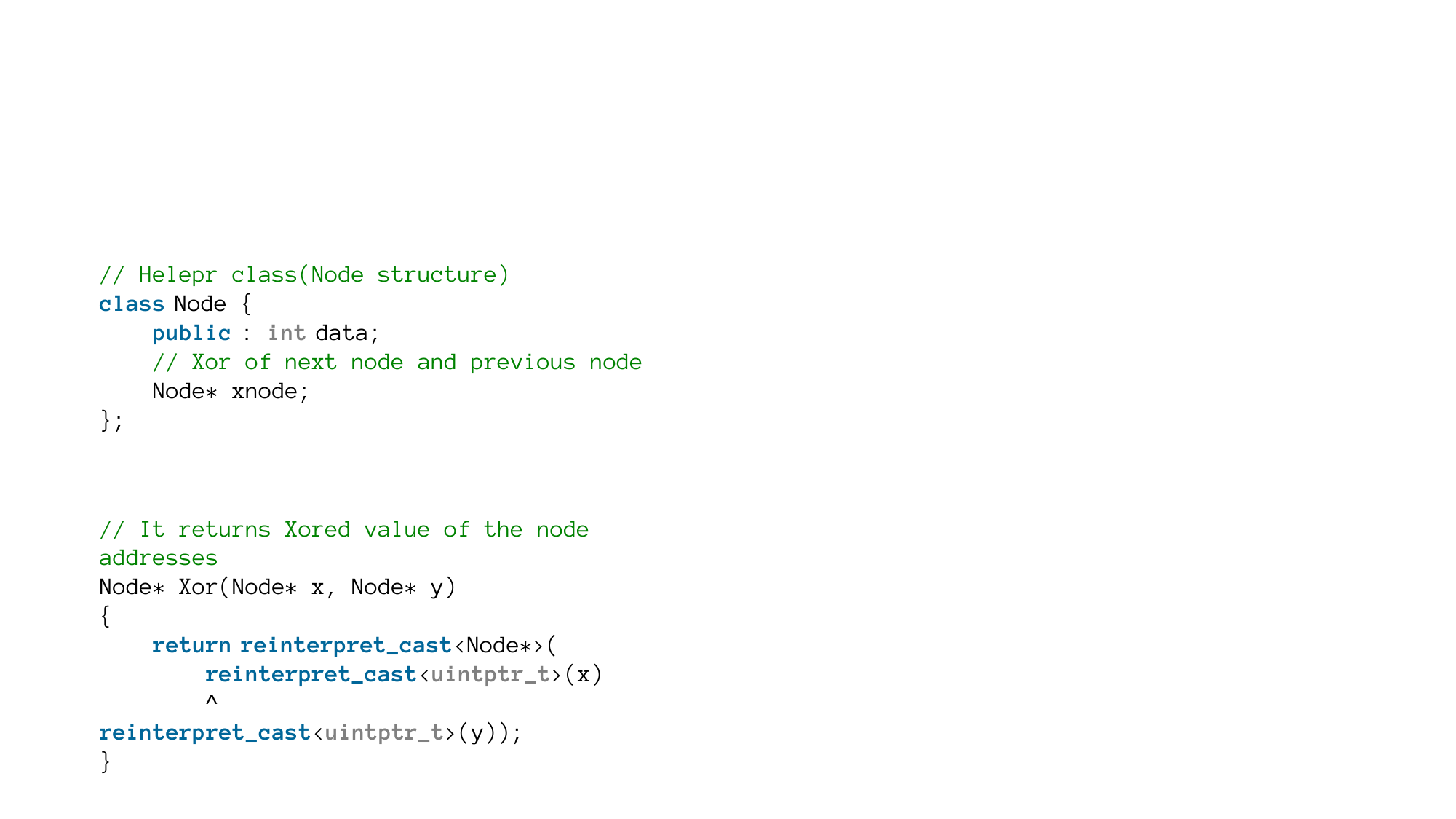

#
// Helepr class(Node structure)
class Node {
    public : int data;
    // Xor of next node and previous node
    Node* xnode;
};
// It returns Xored value of the node addresses
Node* Xor(Node* x, Node* y)
{
    return reinterpret_cast<Node*>(
        reinterpret_cast<uintptr_t>(x)
        ^ reinterpret_cast<uintptr_t>(y));
}